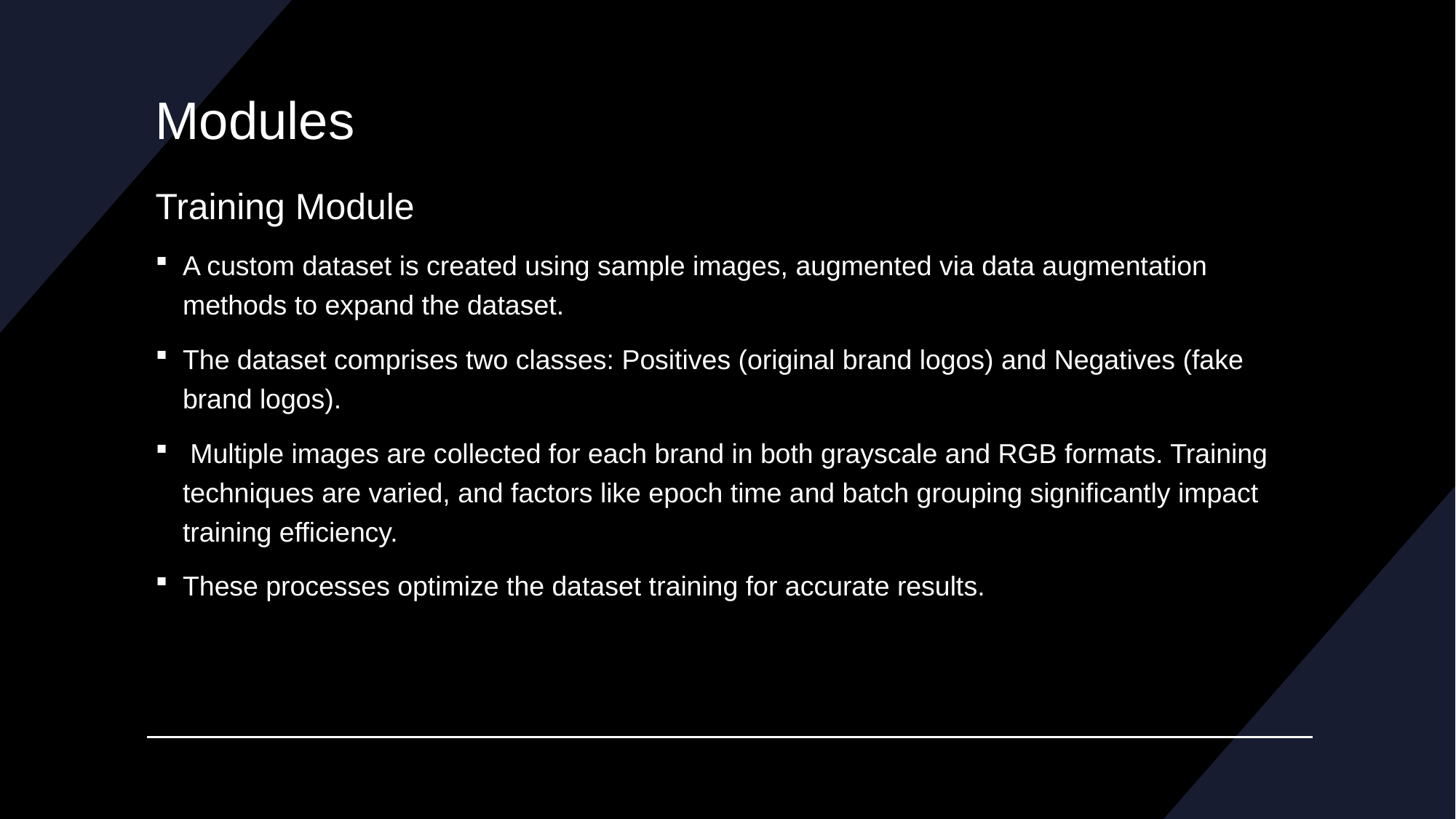

# Modules
Training Module
A custom dataset is created using sample images, augmented via data augmentation methods to expand the dataset.
The dataset comprises two classes: Positives (original brand logos) and Negatives (fake brand logos).
 Multiple images are collected for each brand in both grayscale and RGB formats. Training techniques are varied, and factors like epoch time and batch grouping significantly impact training efficiency.
These processes optimize the dataset training for accurate results.